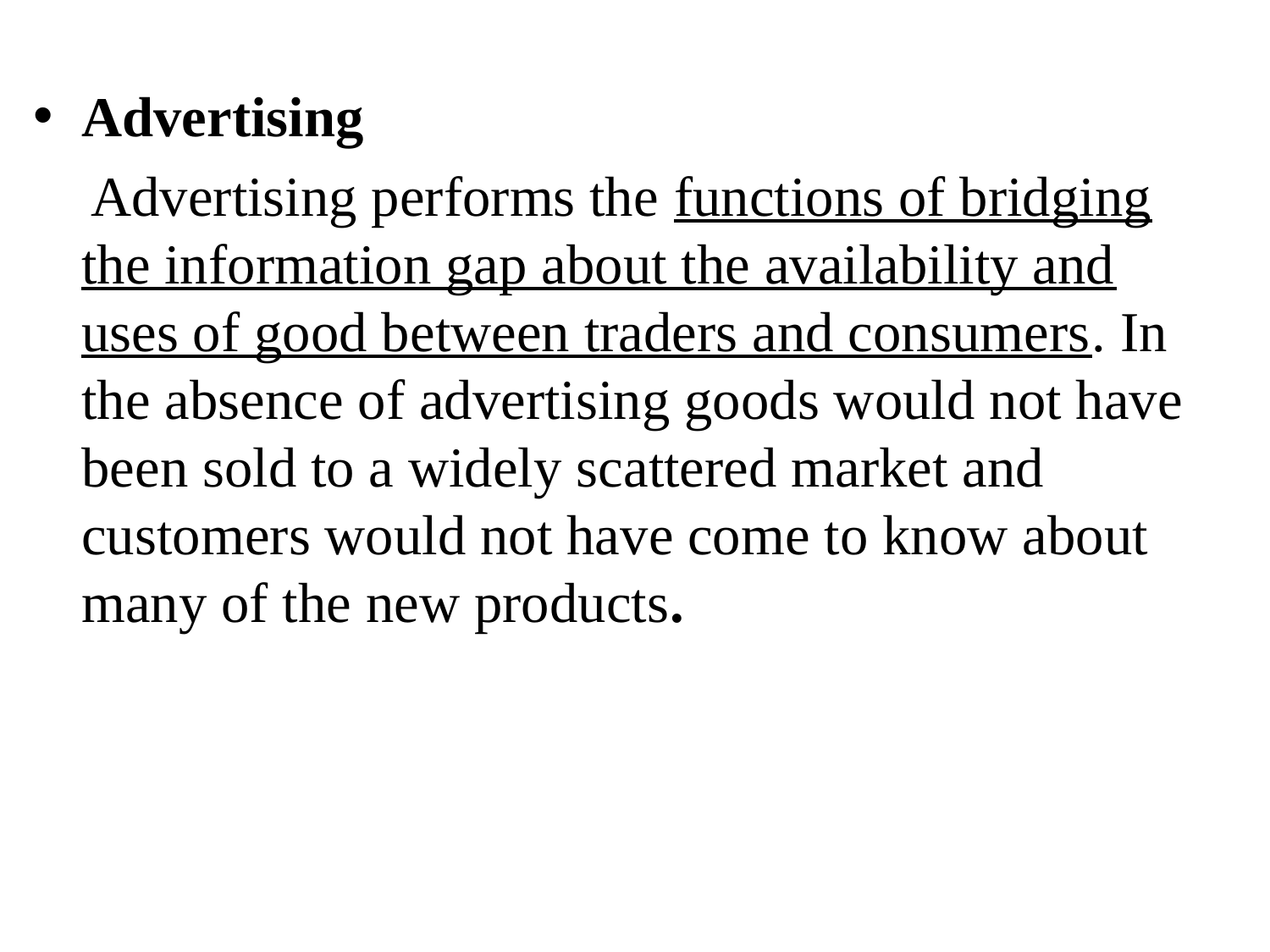

Advertising
    Advertising performs the functions of bridging the information gap about the availability and uses of good between traders and consumers. In the absence of advertising goods would not have been sold to a widely scattered market and customers would not have come to know about many of the new products.